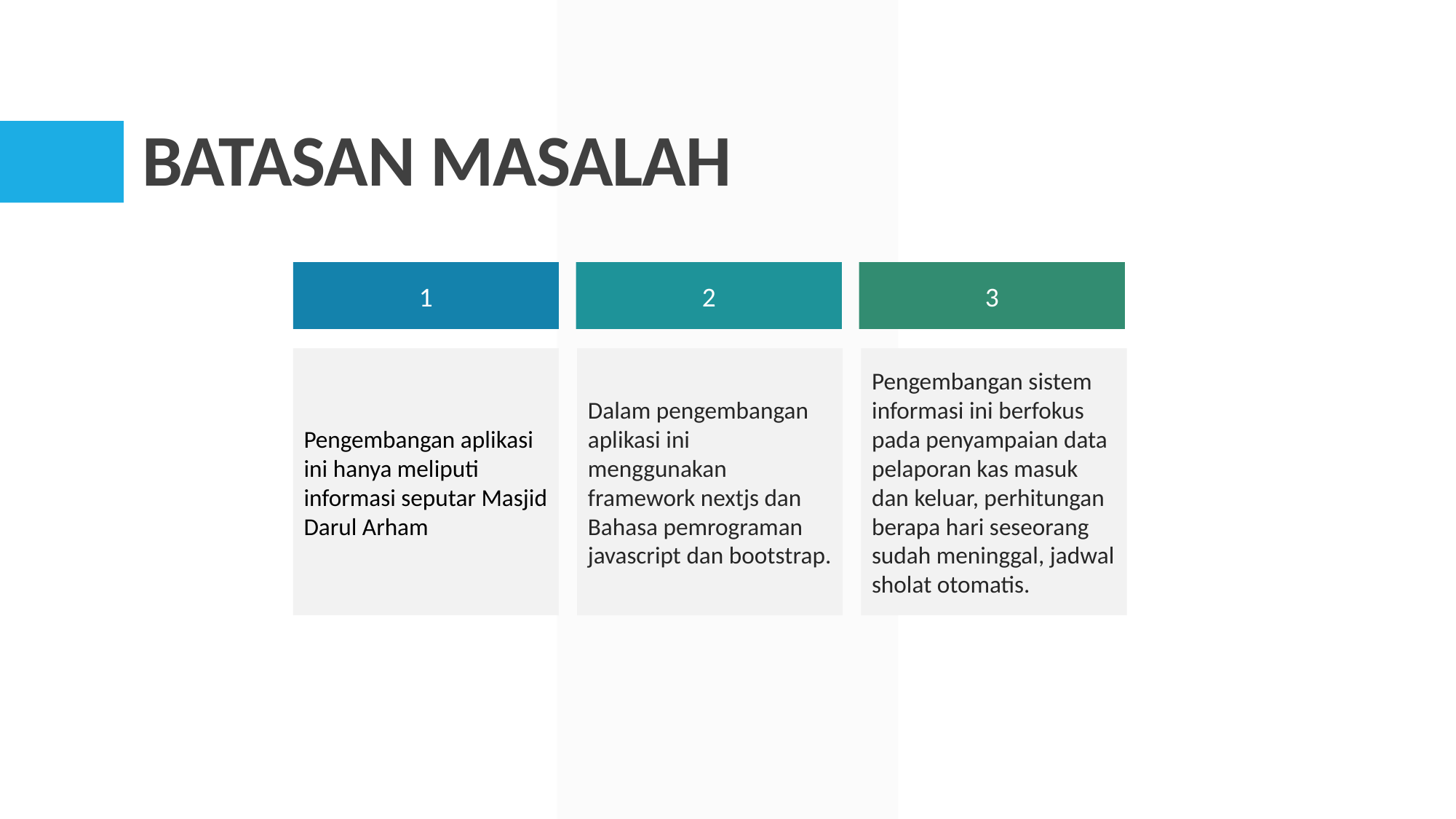

# BATASAN MASALAH
1
2
3
Pengembangan aplikasi ini hanya meliputi informasi seputar Masjid Darul Arham
Dalam pengembangan aplikasi ini menggunakan framework nextjs dan Bahasa pemrograman javascript dan bootstrap.
Pengembangan sistem informasi ini berfokus pada penyampaian data pelaporan kas masuk dan keluar, perhitungan berapa hari seseorang sudah meninggal, jadwal sholat otomatis.